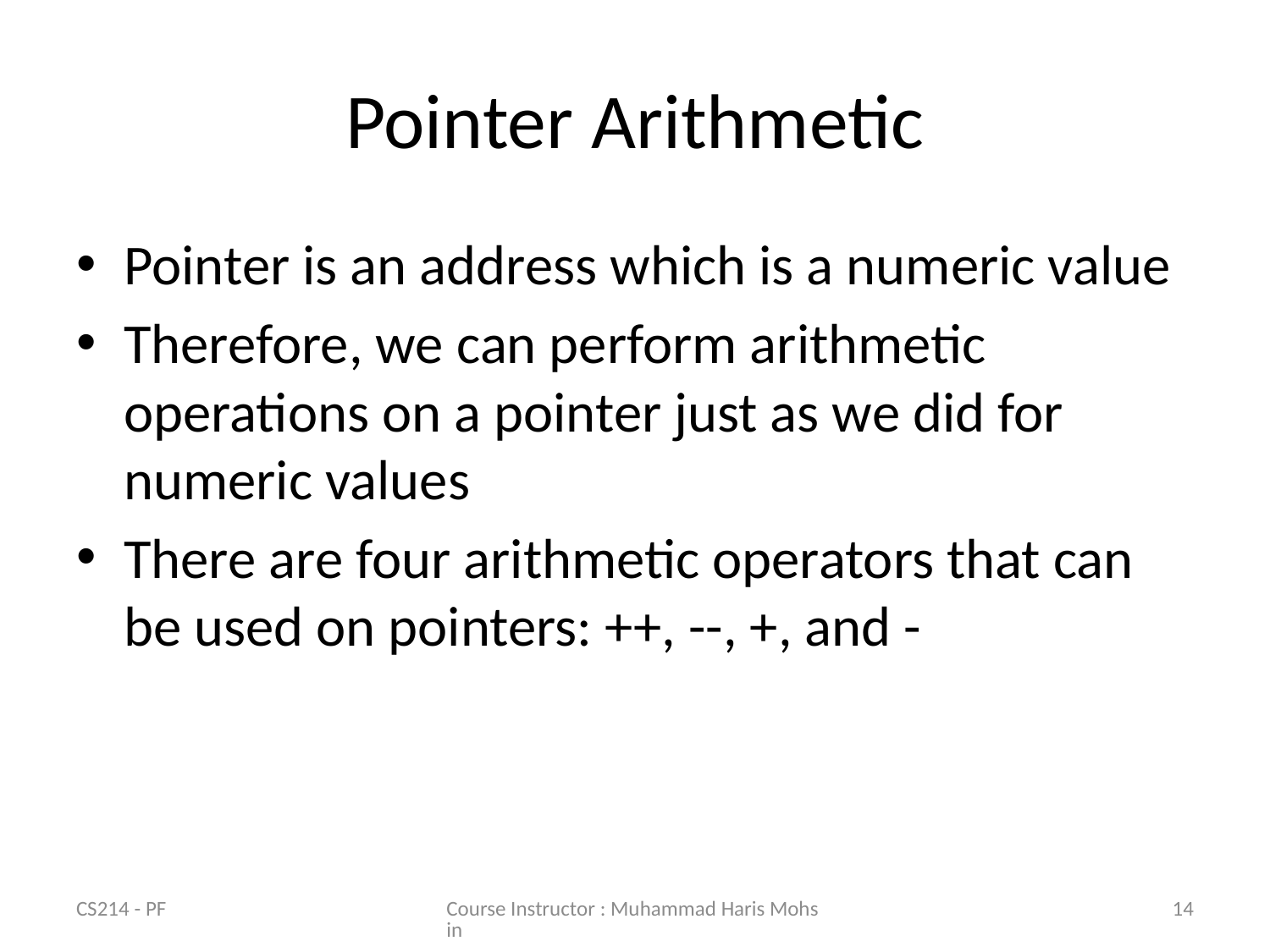

# Pointer Arithmetic
Pointer is an address which is a numeric value
Therefore, we can perform arithmetic operations on a pointer just as we did for numeric values
There are four arithmetic operators that can be used on pointers: ++, --, +, and -
CS214 - PF
Course Instructor : Muhammad Haris Mohsin
14